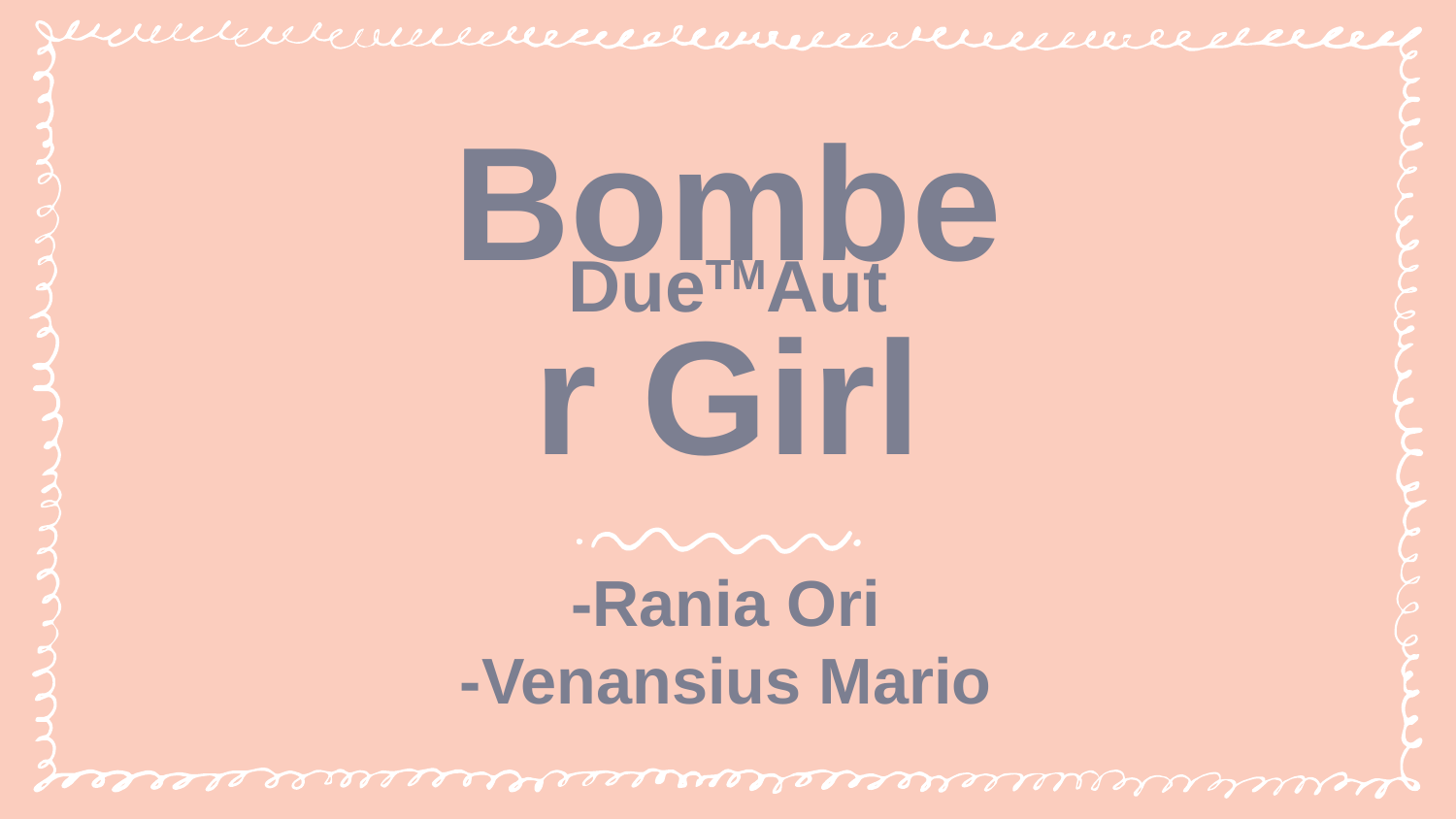

# DueTMAut
Bomber Girl

-Rania Ori
-Venansius Mario